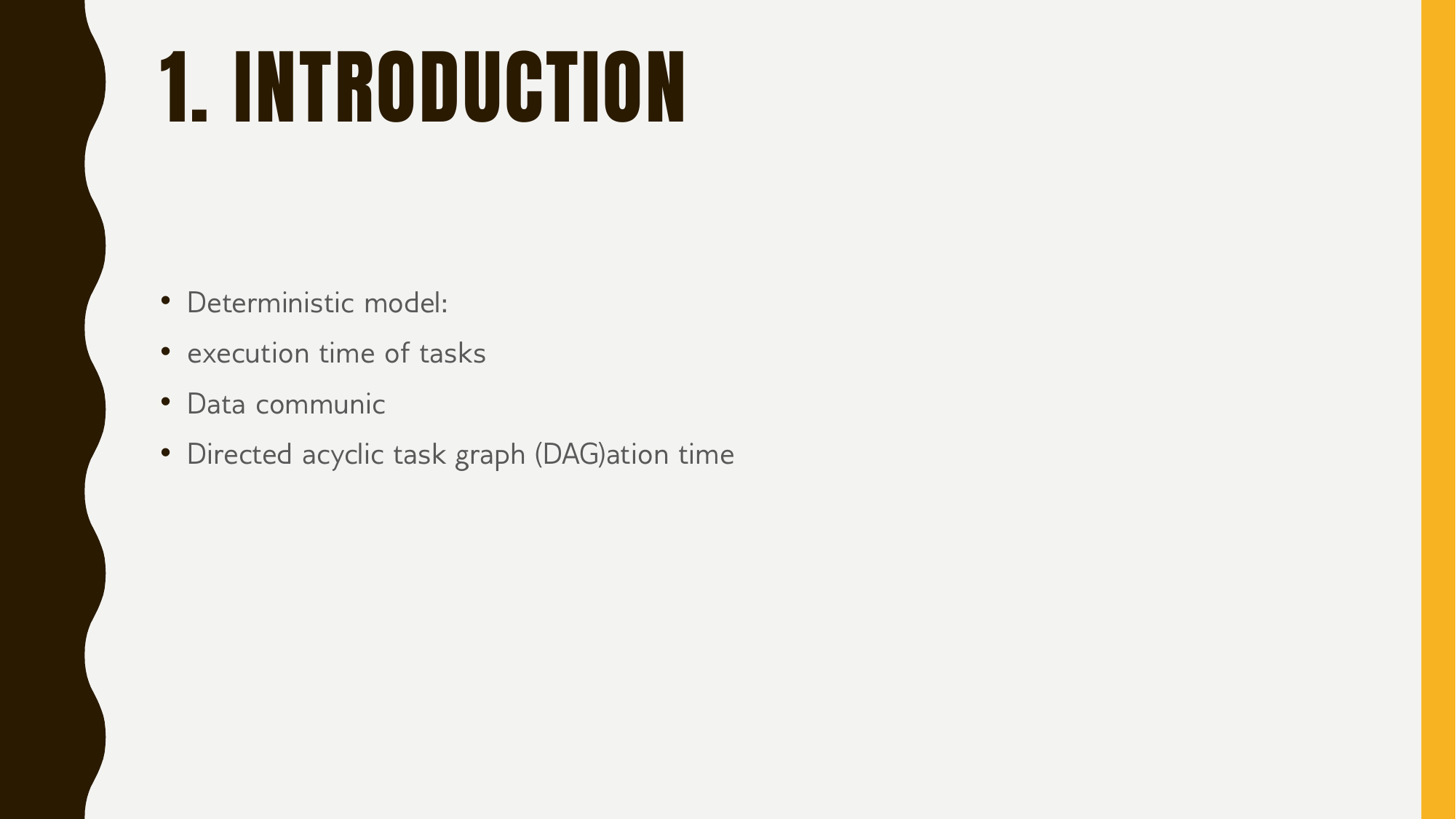

# 1. Introduction
Deterministic model:
execution time of tasks
Data communic
Directed acyclic task graph (DAG)ation time